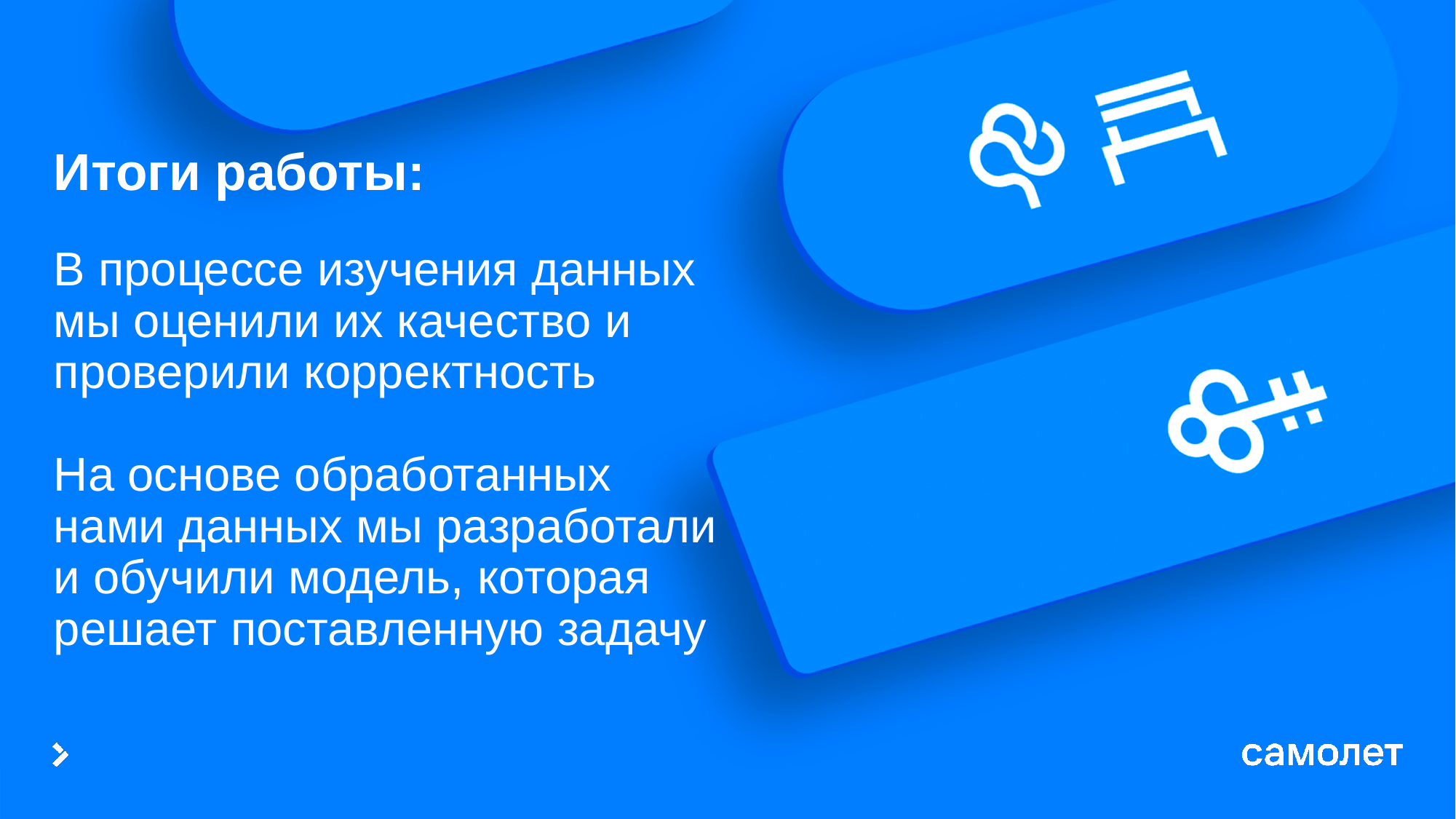

# Итоги работы: В процессе изучения данных мы оценили их качество и проверили корректность На основе обработанных нами данных мы разработали и обучили модель, которая решает поставленную задачу